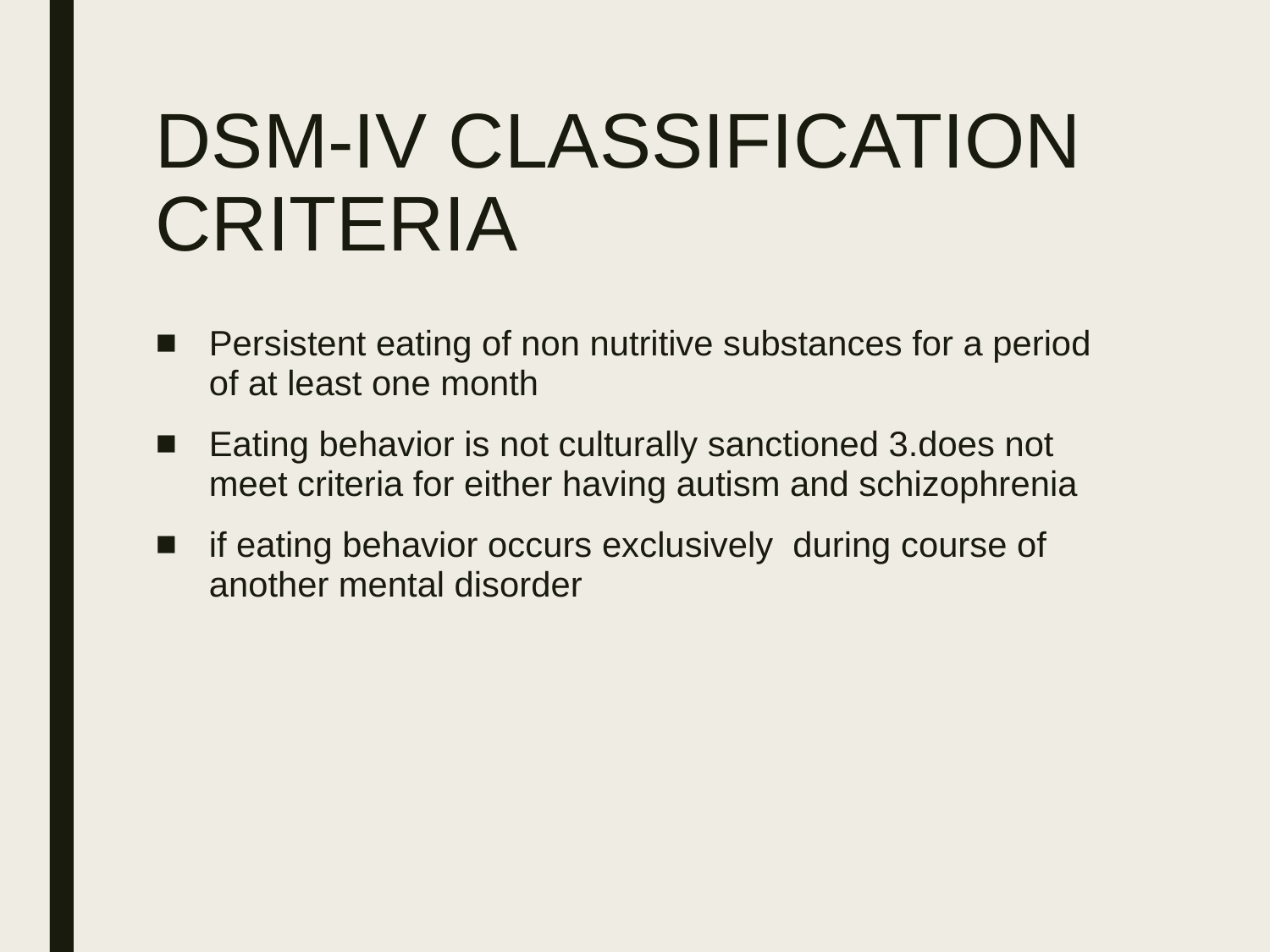

# DSM-IV CLASSIFICATION CRITERIA
Persistent eating of non nutritive substances for a period of at least one month
Eating behavior is not culturally sanctioned 3.does not meet criteria for either having autism and schizophrenia
if eating behavior occurs exclusively  during course of another mental disorder